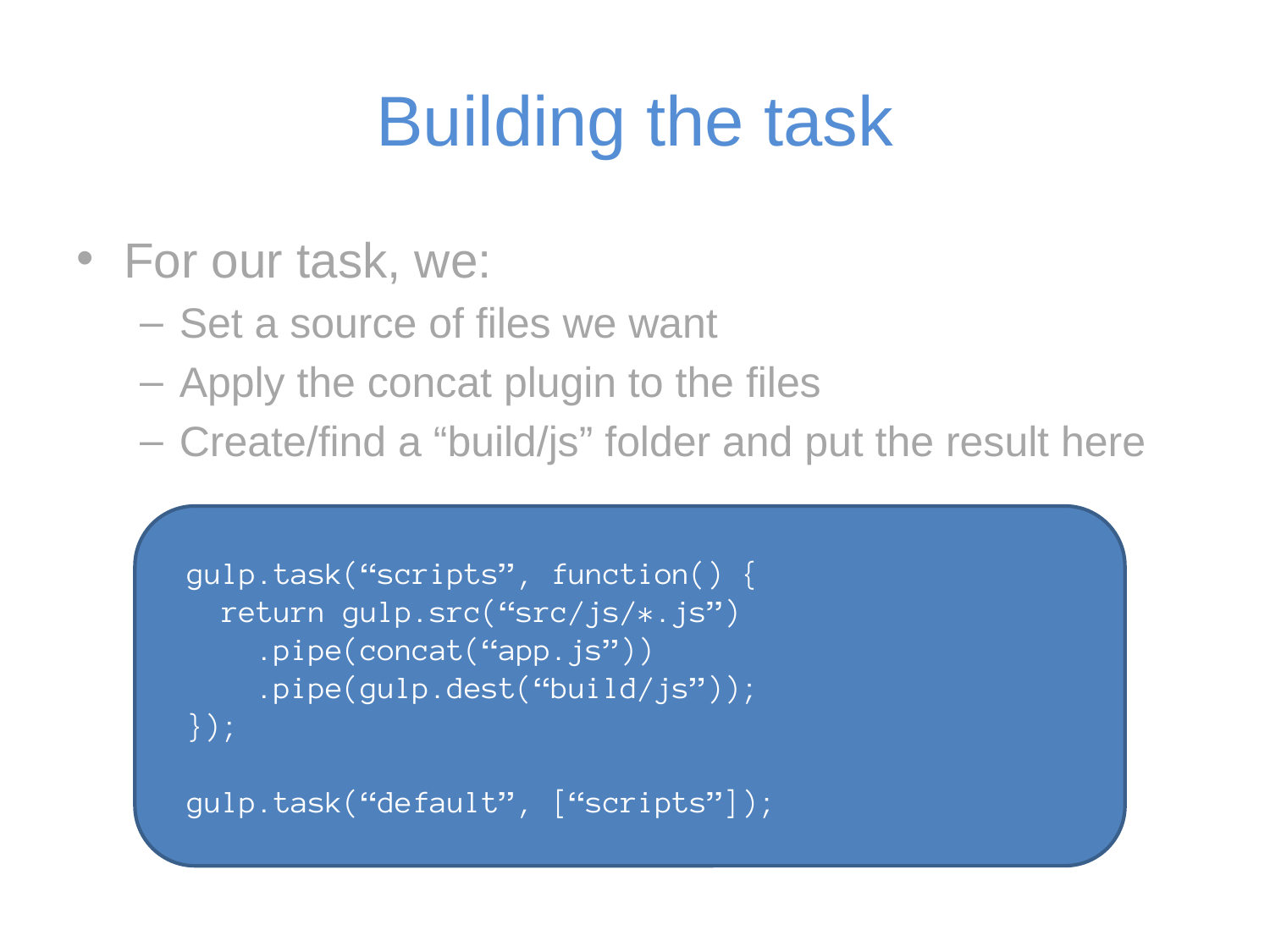

# Building the task
For our task, we:
Set a source of files we want
Apply the concat plugin to the files
Create/find a “build/js” folder and put the result here

gulp.task(“scripts”, function() {
  return gulp.src(“src/js/*.js”)
    .pipe(concat(“app.js”))
    .pipe(gulp.dest(“build/js”));
});

gulp.task(“default”, [“scripts”]);